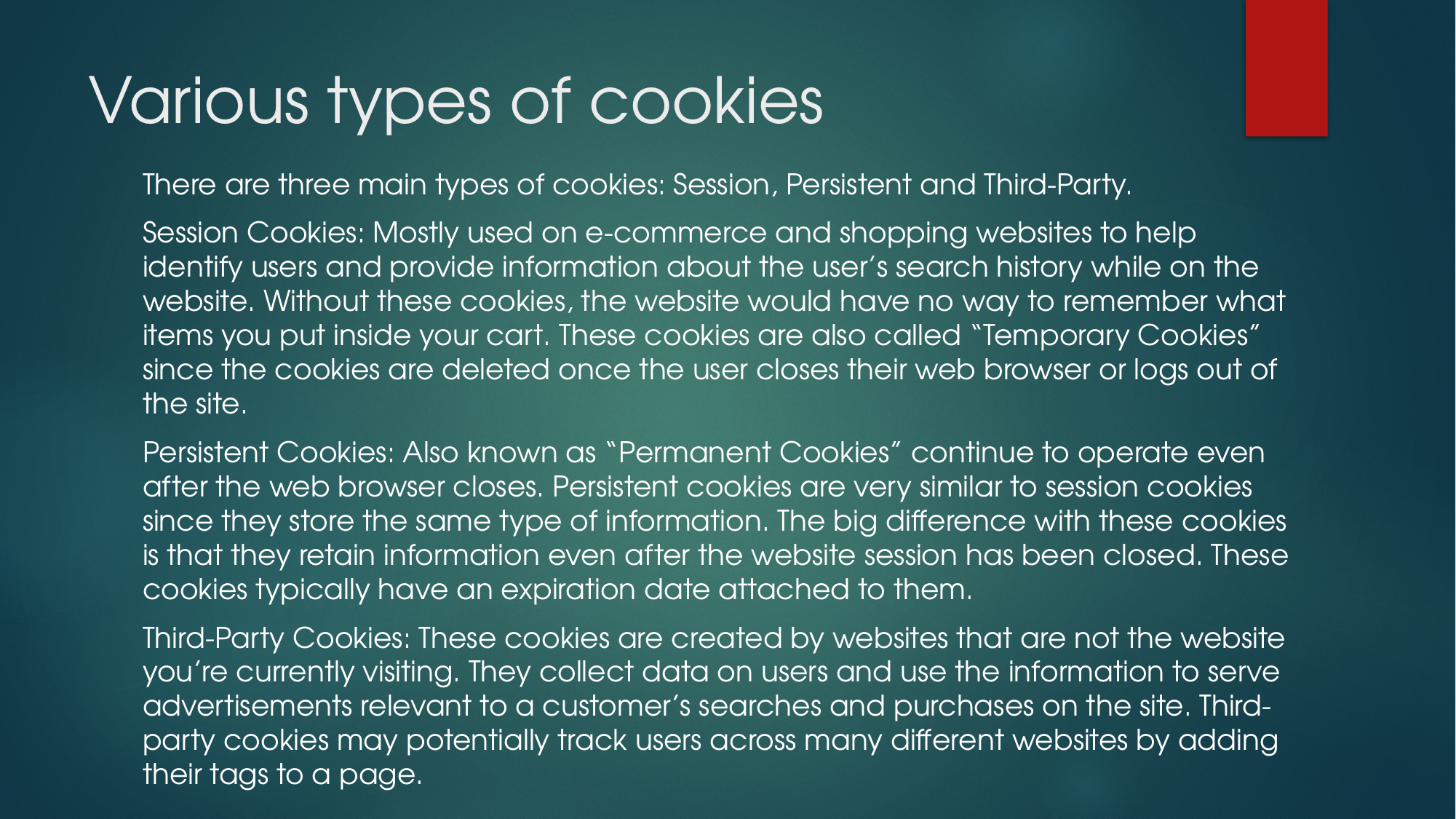

# Various types of cookies
There are three main types of cookies: Session, Persistent and Third-Party.
Session Cookies: Mostly used on e-commerce and shopping websites to help identify users and provide information about the user’s search history while on the website. Without these cookies, the website would have no way to remember what items you put inside your cart. These cookies are also called “Temporary Cookies” since the cookies are deleted once the user closes their web browser or logs out of the site.
Persistent Cookies: Also known as “Permanent Cookies” continue to operate even after the web browser closes. Persistent cookies are very similar to session cookies since they store the same type of information. The big difference with these cookies is that they retain information even after the website session has been closed. These cookies typically have an expiration date attached to them.
Third-Party Cookies: These cookies are created by websites that are not the website you’re currently visiting. They collect data on users and use the information to serve advertisements relevant to a customer’s searches and purchases on the site. Third-party cookies may potentially track users across many different websites by adding their tags to a page.